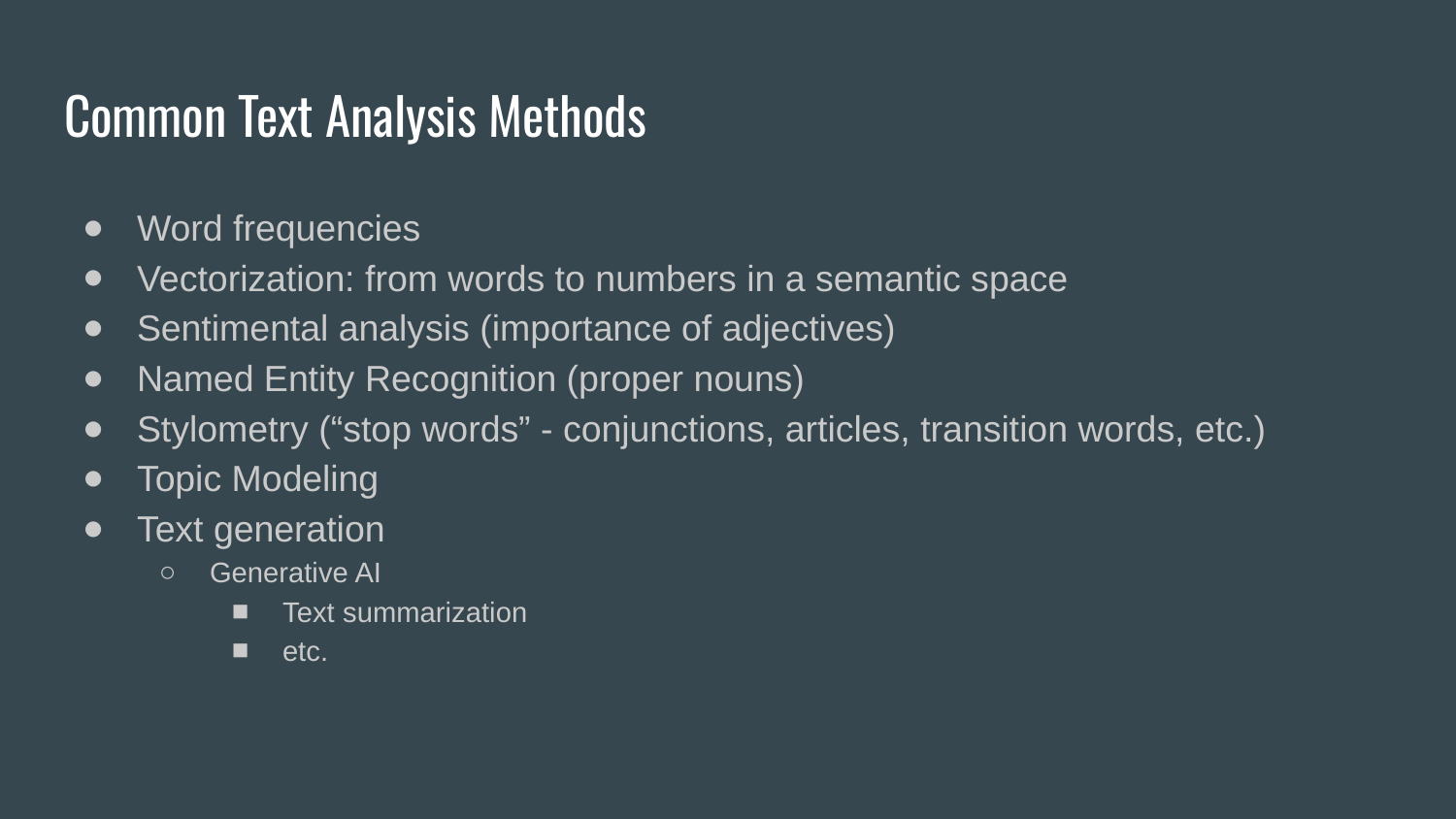

# Common Text Analysis Methods
Word frequencies
Vectorization: from words to numbers in a semantic space
Sentimental analysis (importance of adjectives)
Named Entity Recognition (proper nouns)
Stylometry (“stop words” - conjunctions, articles, transition words, etc.)
Topic Modeling
Text generation
Generative AI
Text summarization
etc.